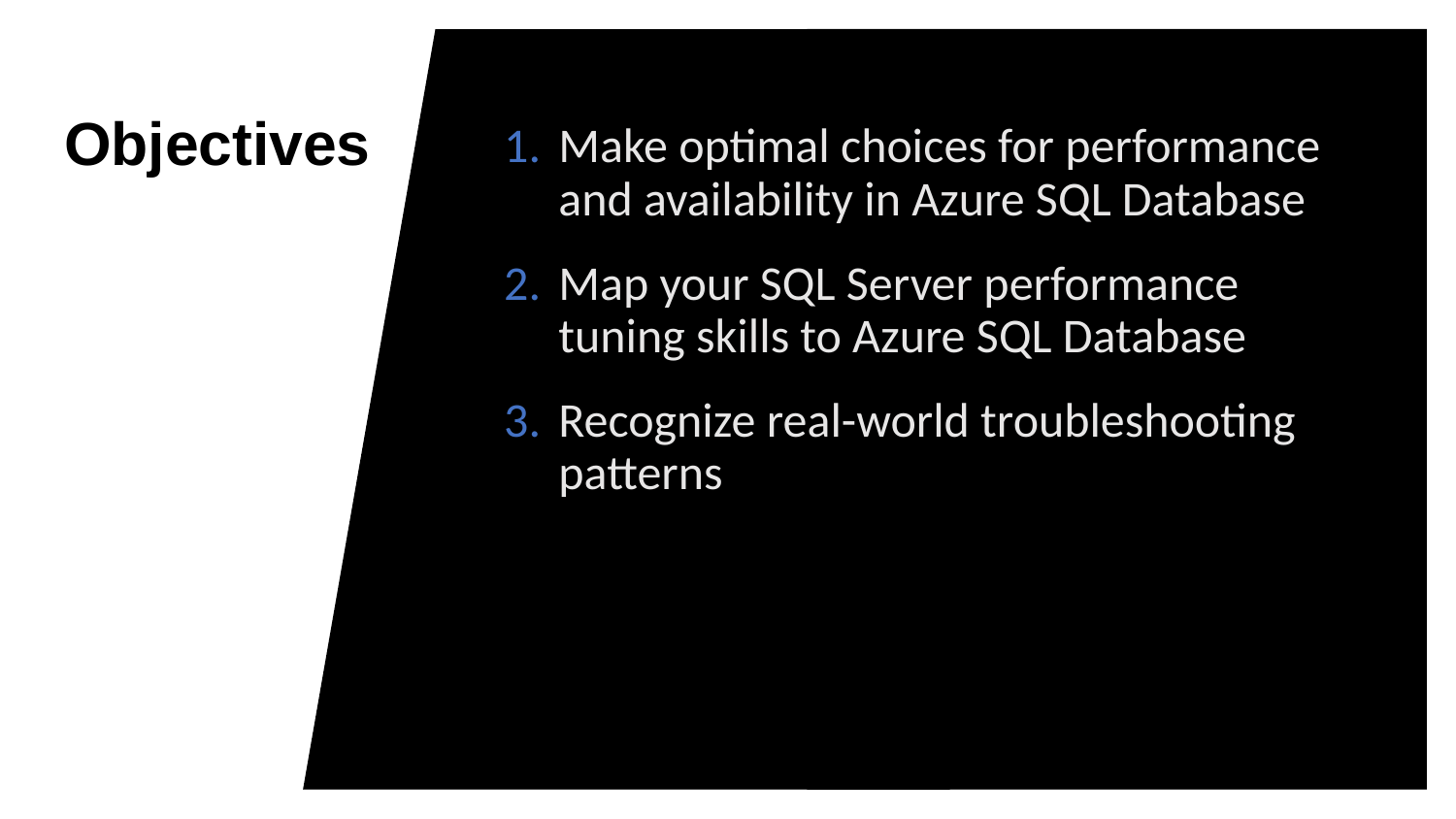

# Objectives
Make optimal choices for performance and availability in Azure SQL Database
Map your SQL Server performance tuning skills to Azure SQL Database
Recognize real-world troubleshooting patterns